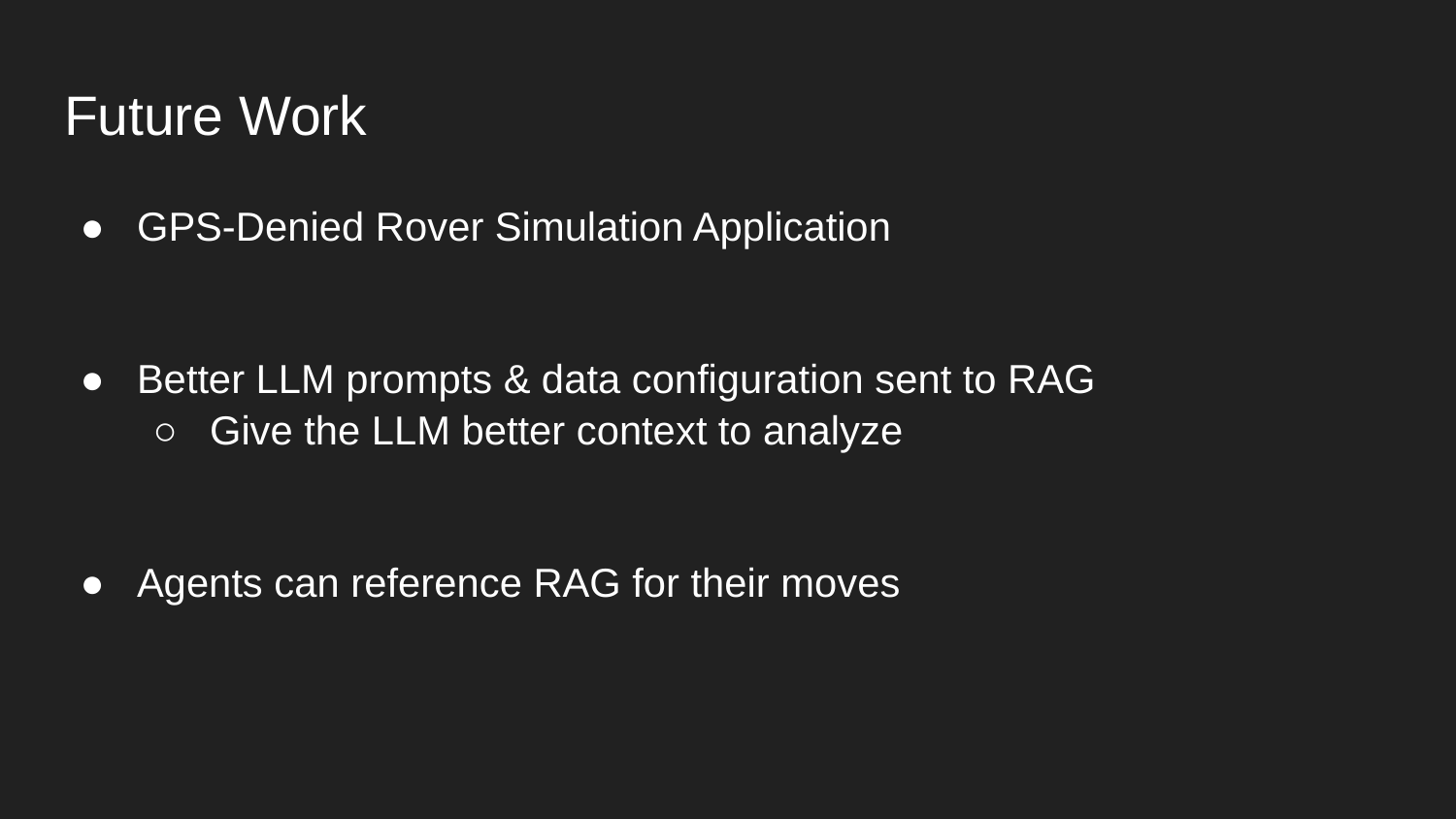

# Future Work
GPS-Denied Rover Simulation Application

Better LLM prompts & data configuration sent to RAG
Give the LLM better context to analyze

Agents can reference RAG for their moves